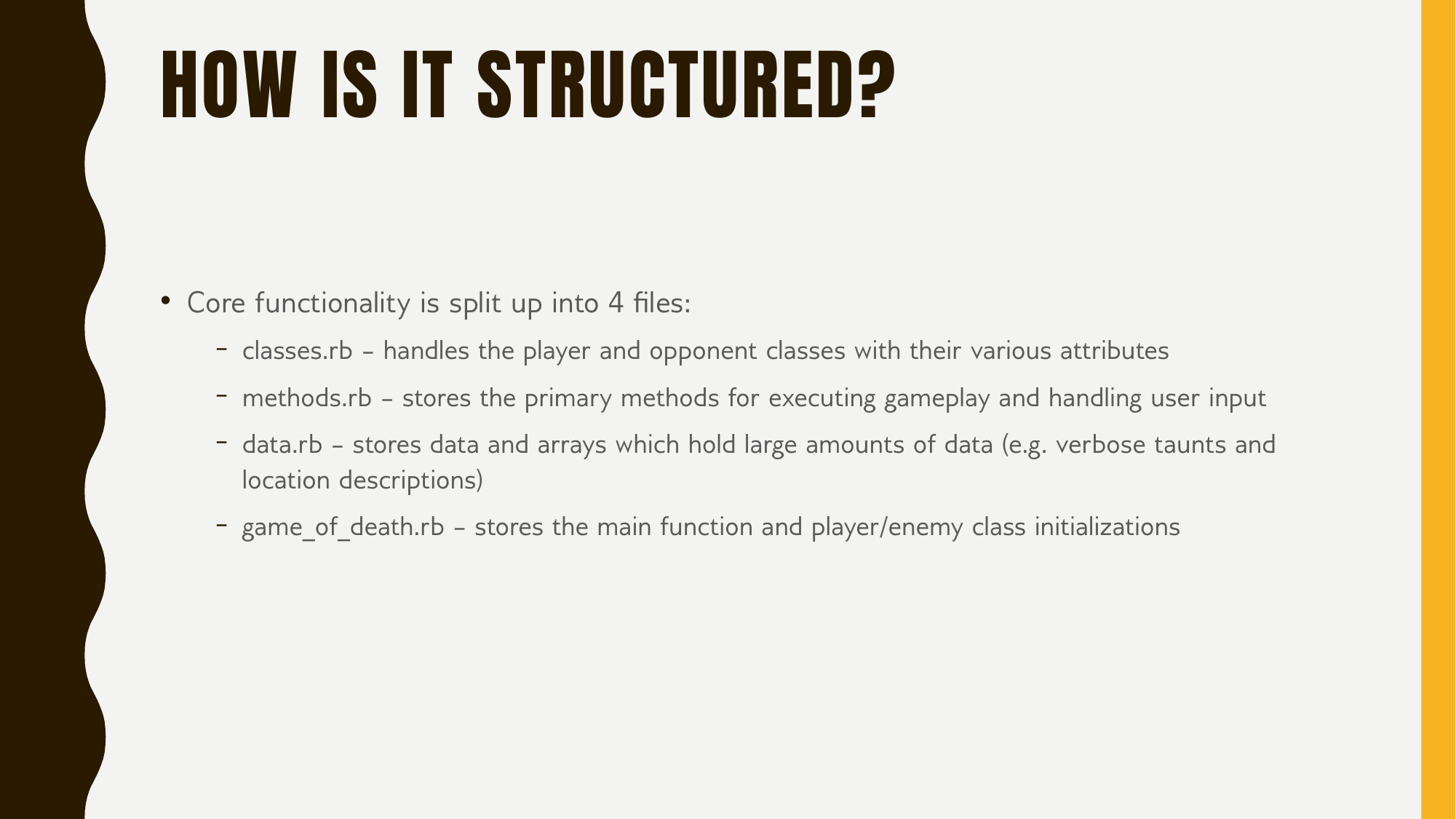

# How is it structured?
Core functionality is split up into 4 files:
classes.rb – handles the player and opponent classes with their various attributes
methods.rb – stores the primary methods for executing gameplay and handling user input
data.rb – stores data and arrays which hold large amounts of data (e.g. verbose taunts and location descriptions)
game_of_death.rb – stores the main function and player/enemy class initializations